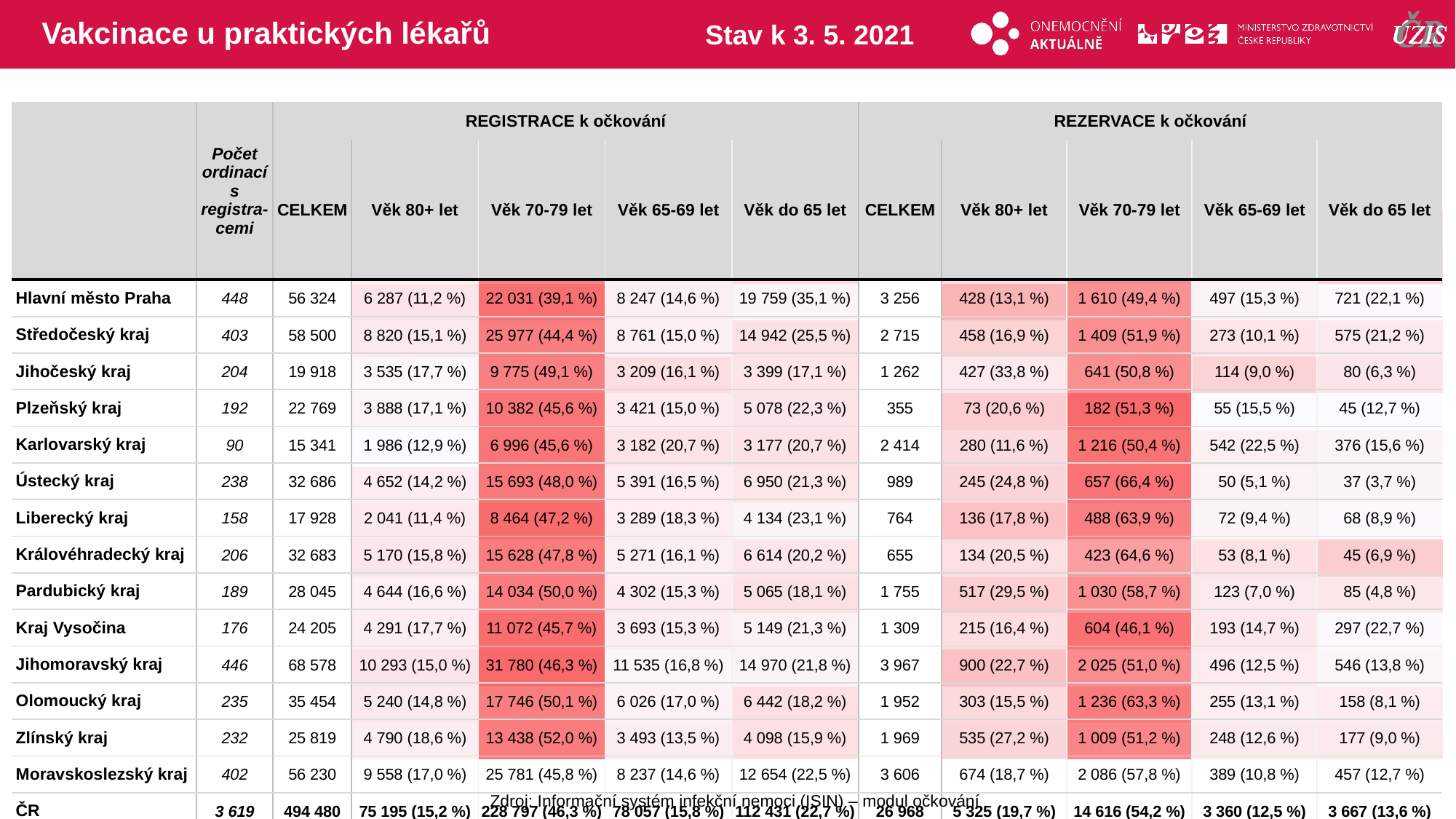

# Vakcinace u praktických lékařů
Stav k 3. 5. 2021
|  | Počet ordinací s registra-cemi | REGISTRACE k očkování |  |  |  |  | REZERVACE k očkování |  |  |  |  |
| --- | --- | --- | --- | --- | --- | --- | --- | --- | --- | --- | --- |
|  |  | CELKEM | Věk 80+ let | Věk 70-79 let | Věk 65-69 let | Věk do 65 let | CELKEM | Věk 80+ let | Věk 70-79 let | Věk 65-69 let | Věk do 65 let |
|  |  | CELKEM | Věk 80+ let | Věk 70-79 let |  | Věk do 70 let | CELKEM | Věk 80+ let | Věk 70-79 let |  | Věk do 70 let |
| Hlavní město Praha | 448 | 56 324 | 6 287 (11,2 %) | 22 031 (39,1 %) | 8 247 (14,6 %) | 19 759 (35,1 %) | 3 256 | 428 (13,1 %) | 1 610 (49,4 %) | 497 (15,3 %) | 721 (22,1 %) |
| Středočeský kraj | 403 | 58 500 | 8 820 (15,1 %) | 25 977 (44,4 %) | 8 761 (15,0 %) | 14 942 (25,5 %) | 2 715 | 458 (16,9 %) | 1 409 (51,9 %) | 273 (10,1 %) | 575 (21,2 %) |
| Jihočeský kraj | 204 | 19 918 | 3 535 (17,7 %) | 9 775 (49,1 %) | 3 209 (16,1 %) | 3 399 (17,1 %) | 1 262 | 427 (33,8 %) | 641 (50,8 %) | 114 (9,0 %) | 80 (6,3 %) |
| Plzeňský kraj | 192 | 22 769 | 3 888 (17,1 %) | 10 382 (45,6 %) | 3 421 (15,0 %) | 5 078 (22,3 %) | 355 | 73 (20,6 %) | 182 (51,3 %) | 55 (15,5 %) | 45 (12,7 %) |
| Karlovarský kraj | 90 | 15 341 | 1 986 (12,9 %) | 6 996 (45,6 %) | 3 182 (20,7 %) | 3 177 (20,7 %) | 2 414 | 280 (11,6 %) | 1 216 (50,4 %) | 542 (22,5 %) | 376 (15,6 %) |
| Ústecký kraj | 238 | 32 686 | 4 652 (14,2 %) | 15 693 (48,0 %) | 5 391 (16,5 %) | 6 950 (21,3 %) | 989 | 245 (24,8 %) | 657 (66,4 %) | 50 (5,1 %) | 37 (3,7 %) |
| Liberecký kraj | 158 | 17 928 | 2 041 (11,4 %) | 8 464 (47,2 %) | 3 289 (18,3 %) | 4 134 (23,1 %) | 764 | 136 (17,8 %) | 488 (63,9 %) | 72 (9,4 %) | 68 (8,9 %) |
| Královéhradecký kraj | 206 | 32 683 | 5 170 (15,8 %) | 15 628 (47,8 %) | 5 271 (16,1 %) | 6 614 (20,2 %) | 655 | 134 (20,5 %) | 423 (64,6 %) | 53 (8,1 %) | 45 (6,9 %) |
| Pardubický kraj | 189 | 28 045 | 4 644 (16,6 %) | 14 034 (50,0 %) | 4 302 (15,3 %) | 5 065 (18,1 %) | 1 755 | 517 (29,5 %) | 1 030 (58,7 %) | 123 (7,0 %) | 85 (4,8 %) |
| Kraj Vysočina | 176 | 24 205 | 4 291 (17,7 %) | 11 072 (45,7 %) | 3 693 (15,3 %) | 5 149 (21,3 %) | 1 309 | 215 (16,4 %) | 604 (46,1 %) | 193 (14,7 %) | 297 (22,7 %) |
| Jihomoravský kraj | 446 | 68 578 | 10 293 (15,0 %) | 31 780 (46,3 %) | 11 535 (16,8 %) | 14 970 (21,8 %) | 3 967 | 900 (22,7 %) | 2 025 (51,0 %) | 496 (12,5 %) | 546 (13,8 %) |
| Olomoucký kraj | 235 | 35 454 | 5 240 (14,8 %) | 17 746 (50,1 %) | 6 026 (17,0 %) | 6 442 (18,2 %) | 1 952 | 303 (15,5 %) | 1 236 (63,3 %) | 255 (13,1 %) | 158 (8,1 %) |
| Zlínský kraj | 232 | 25 819 | 4 790 (18,6 %) | 13 438 (52,0 %) | 3 493 (13,5 %) | 4 098 (15,9 %) | 1 969 | 535 (27,2 %) | 1 009 (51,2 %) | 248 (12,6 %) | 177 (9,0 %) |
| Moravskoslezský kraj | 402 | 56 230 | 9 558 (17,0 %) | 25 781 (45,8 %) | 8 237 (14,6 %) | 12 654 (22,5 %) | 3 606 | 674 (18,7 %) | 2 086 (57,8 %) | 389 (10,8 %) | 457 (12,7 %) |
| ČR | 3 619 | 494 480 | 75 195 (15,2 %) | 228 797 (46,3 %) | 78 057 (15,8 %) | 112 431 (22,7 %) | 26 968 | 5 325 (19,7 %) | 14 616 (54,2 %) | 3 360 (12,5 %) | 3 667 (13,6 %) |
|  |  |  |  |
| --- | --- | --- | --- |
|  |  |  |  |
|  |  |  |  |
|  |  |  |  |
|  |  |  |  |
|  |  |  |  |
|  |  |  |  |
|  |  |  |  |
|  |  |  |  |
|  |  |  |  |
|  |  |  |  |
|  |  |  |  |
|  |  |  |  |
|  |  |  |  |
|  |  |  |  |
|  |  |  |  |
| --- | --- | --- | --- |
|  |  |  |  |
|  |  |  |  |
|  |  |  |  |
|  |  |  |  |
|  |  |  |  |
|  |  |  |  |
|  |  |  |  |
|  |  |  |  |
|  |  |  |  |
|  |  |  |  |
|  |  |  |  |
|  |  |  |  |
|  |  |  |  |
|  |  |  |  |
Zdroj: Informační systém infekční nemoci (ISIN) – modul očkování